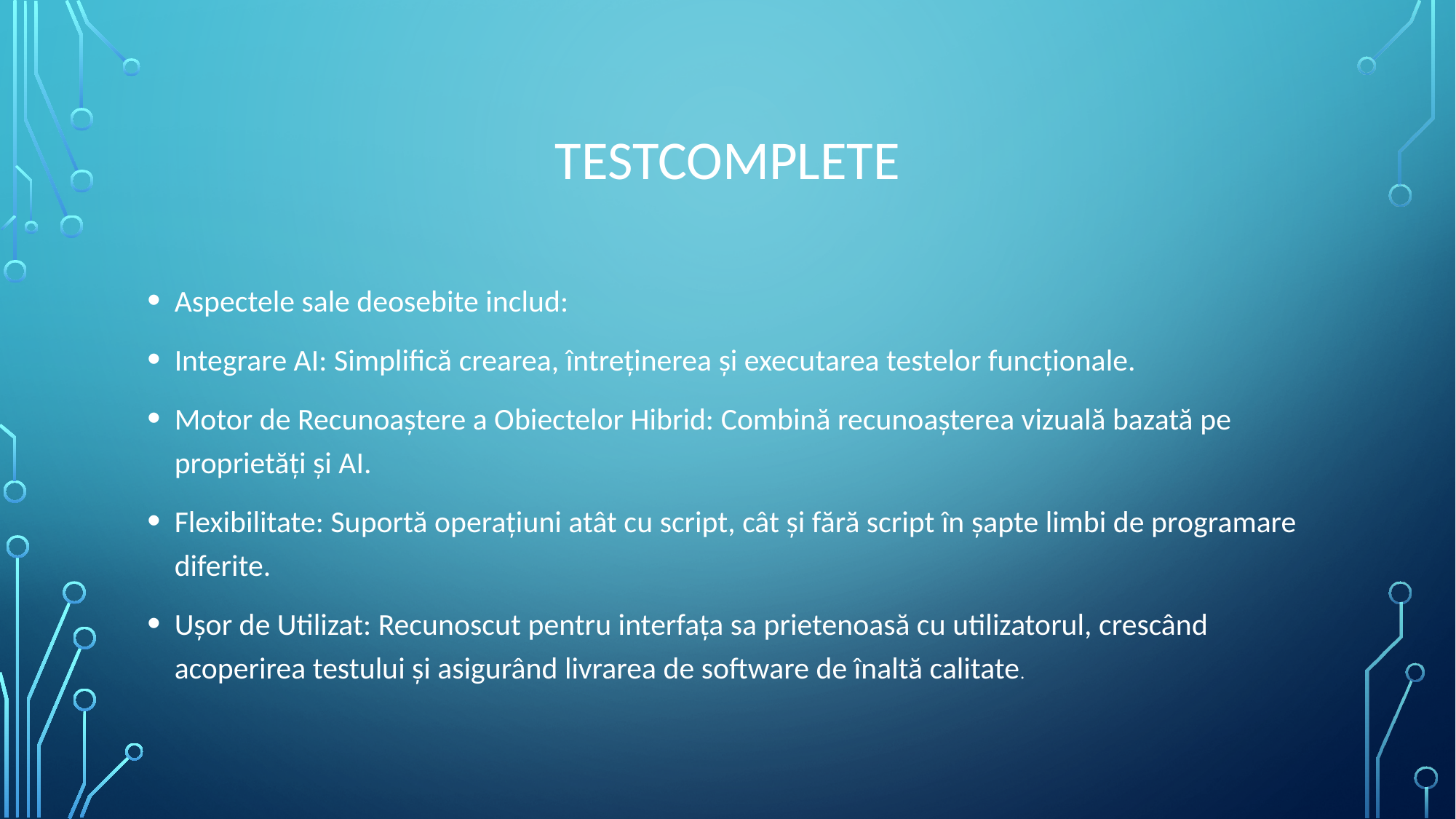

# testcomplete
Aspectele sale deosebite includ:
Integrare AI: Simplifică crearea, întreținerea și executarea testelor funcționale.
Motor de Recunoaștere a Obiectelor Hibrid: Combină recunoașterea vizuală bazată pe proprietăți și AI.
Flexibilitate: Suportă operațiuni atât cu script, cât și fără script în șapte limbi de programare diferite.
Ușor de Utilizat: Recunoscut pentru interfața sa prietenoasă cu utilizatorul, crescând acoperirea testului și asigurând livrarea de software de înaltă calitate.